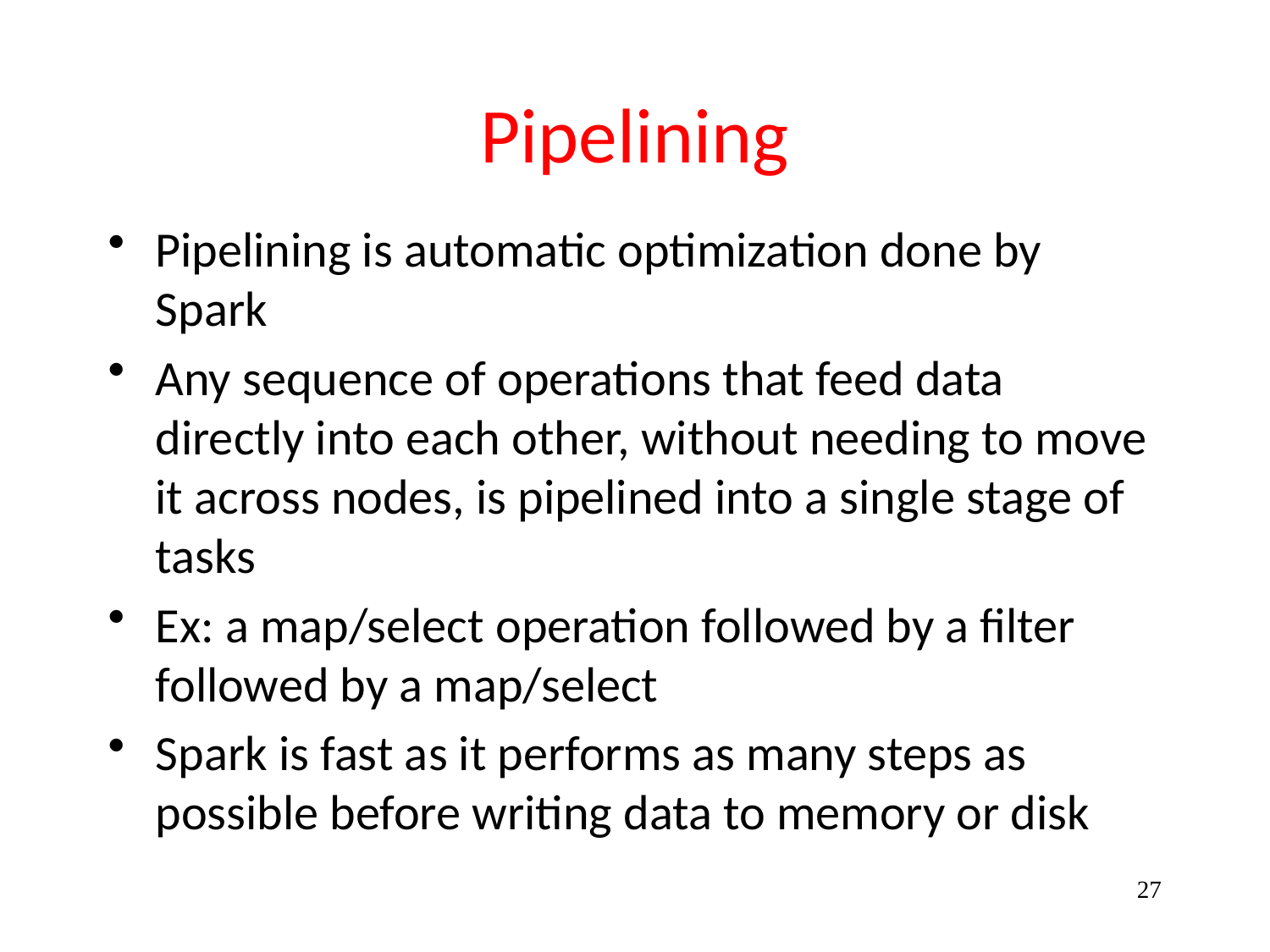

# Pipelining
Pipelining is automatic optimization done by Spark
Any sequence of operations that feed data directly into each other, without needing to move it across nodes, is pipelined into a single stage of tasks
Ex: a map/select operation followed by a filter followed by a map/select
Spark is fast as it performs as many steps as possible before writing data to memory or disk
27